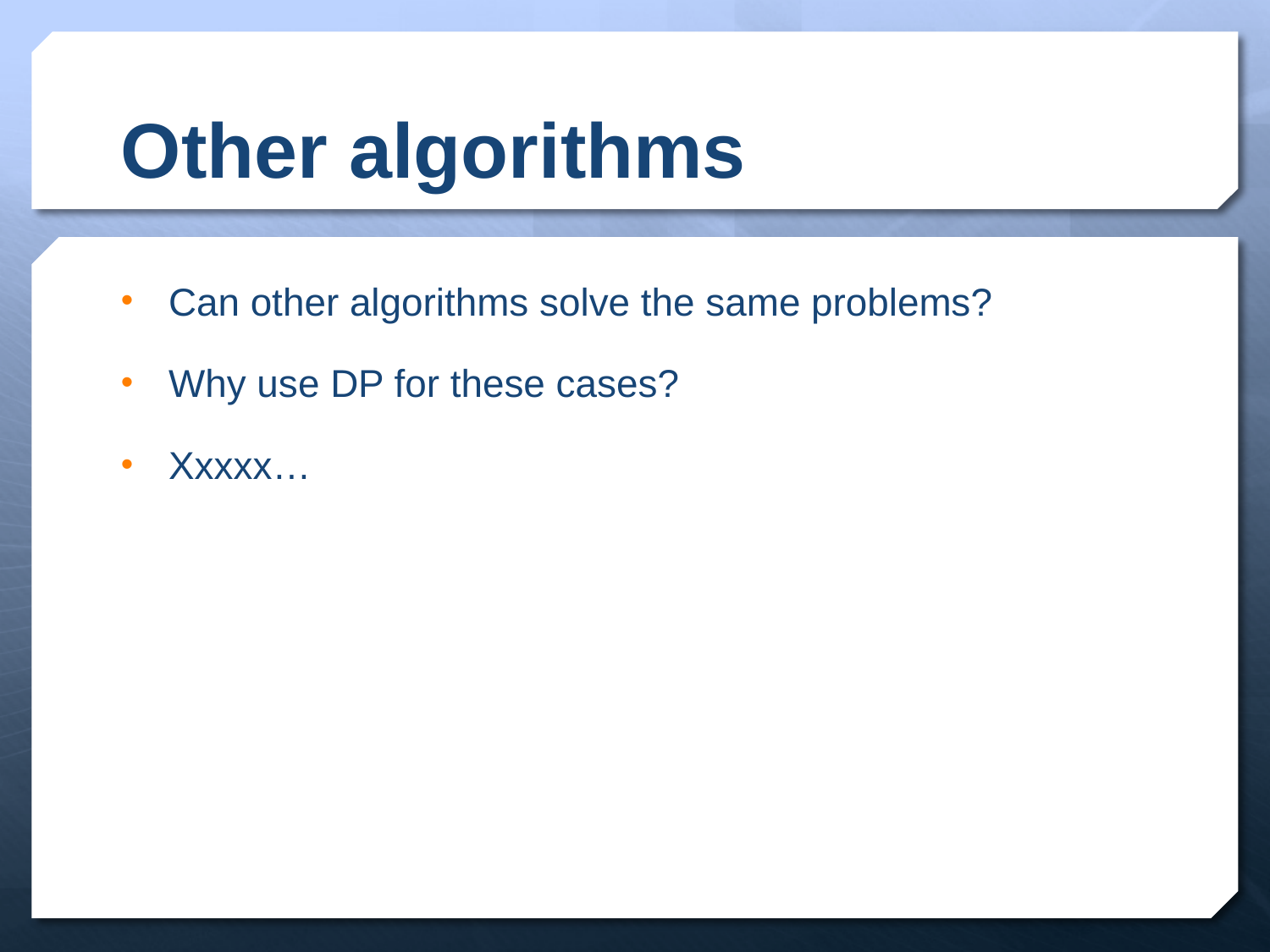

# Other algorithms
Can other algorithms solve the same problems?
Why use DP for these cases?
Xxxxx…